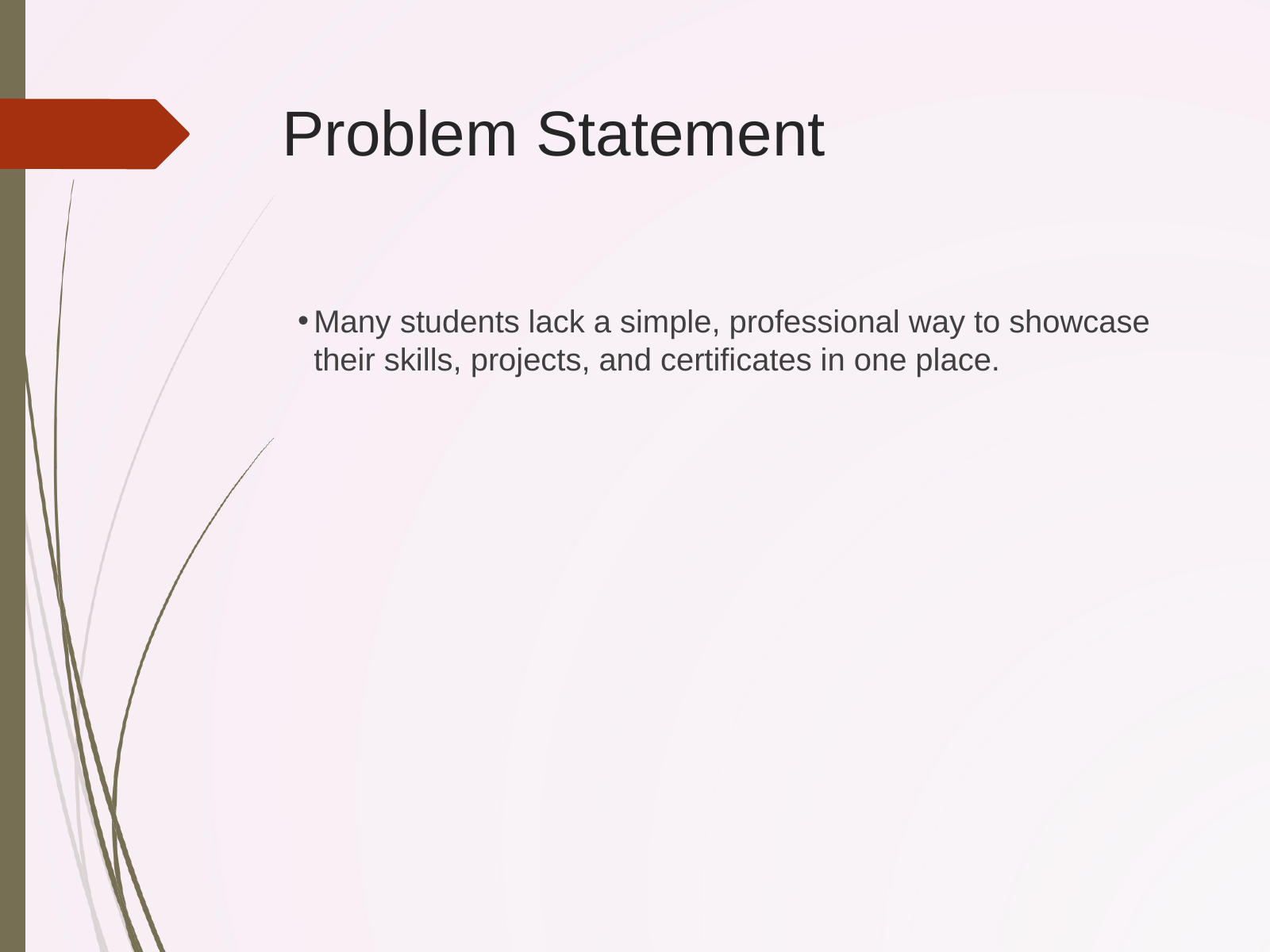

Problem Statement

Many students lack a simple, professional way to showcase their skills, projects, and certificates in one place.